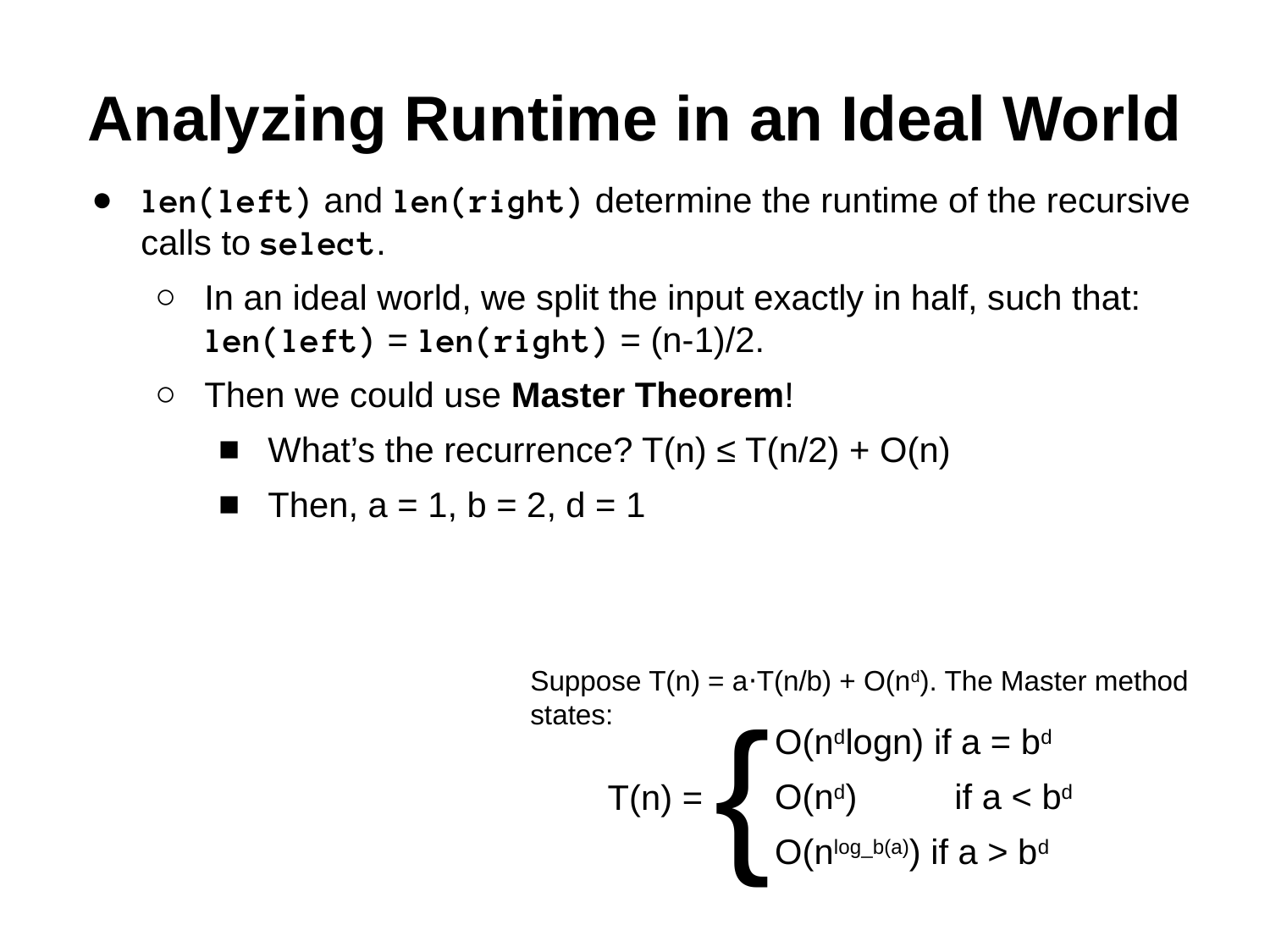

Analyzing Runtime in an Ideal World
len(left) and len(right) determine the runtime of the recursive calls to select.

In an ideal world, we split the input exactly in half, such that: len(left) = len(right) = (n-1)/2.

Then we could use Master Theorem!

What’s the recurrence? T(n) ≤ T(n/2) + O(n)

Then, a = 1, b = 2, d = 1
{
Suppose T(n) = a⋅T(n/b) + O(nd). The Master method states:
O(ndlogn) if a = bd

O(nd)          if a < bd

O(nlog_b(a)) if a > bd
T(n) =